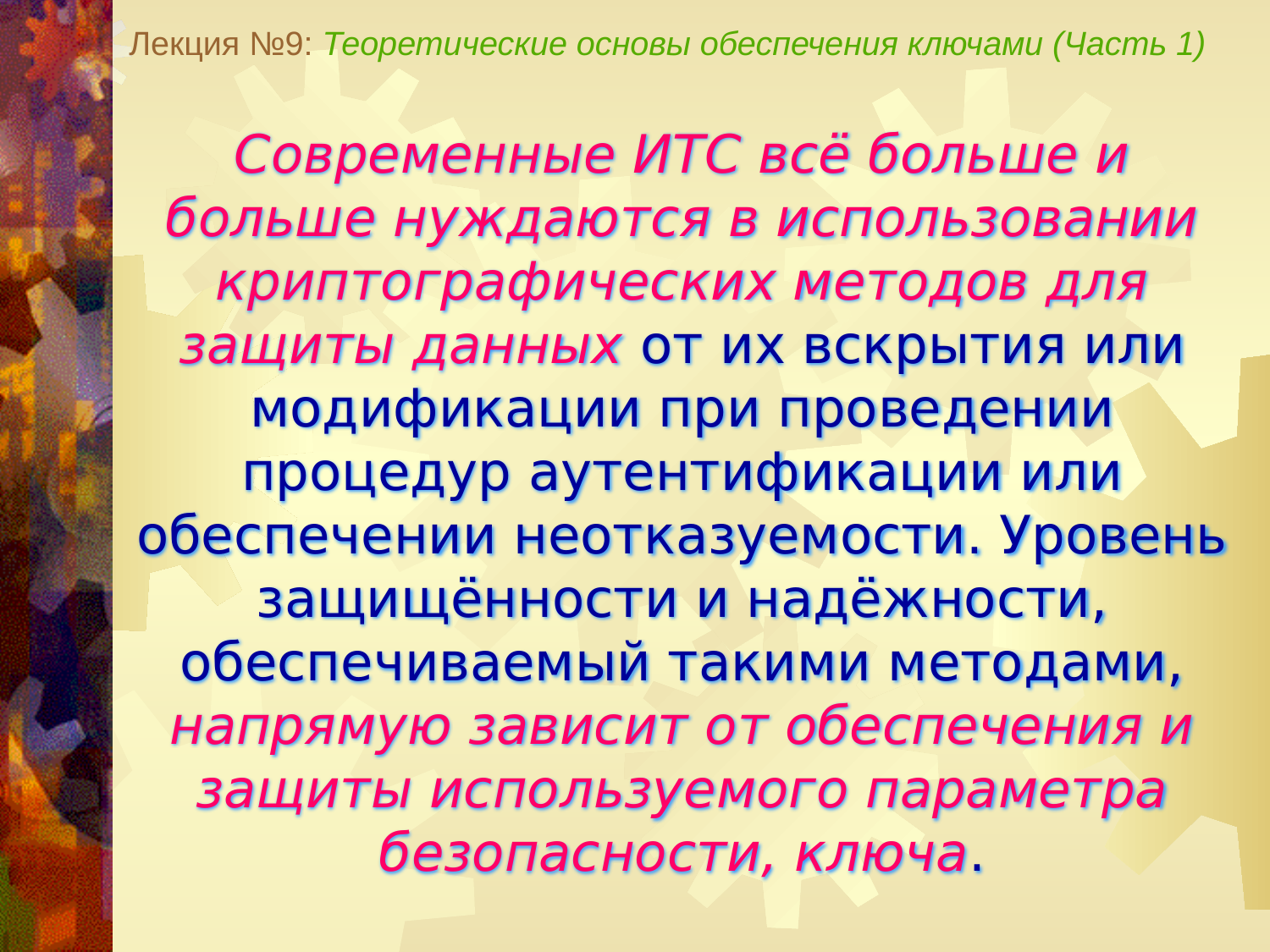

Лекция №9: Теоретические основы обеспечения ключами (Часть 1)
Современные ИТС всё больше и больше нуждаются в использовании криптографических методов для защиты данных от их вскрытия или модификации при проведении процедур аутентификации или обеспечении неотказуемости. Уровень защищённости и надёжности, обеспечиваемый такими методами, напрямую зависит от обеспечения и защиты используемого параметра безопасности, ключа.